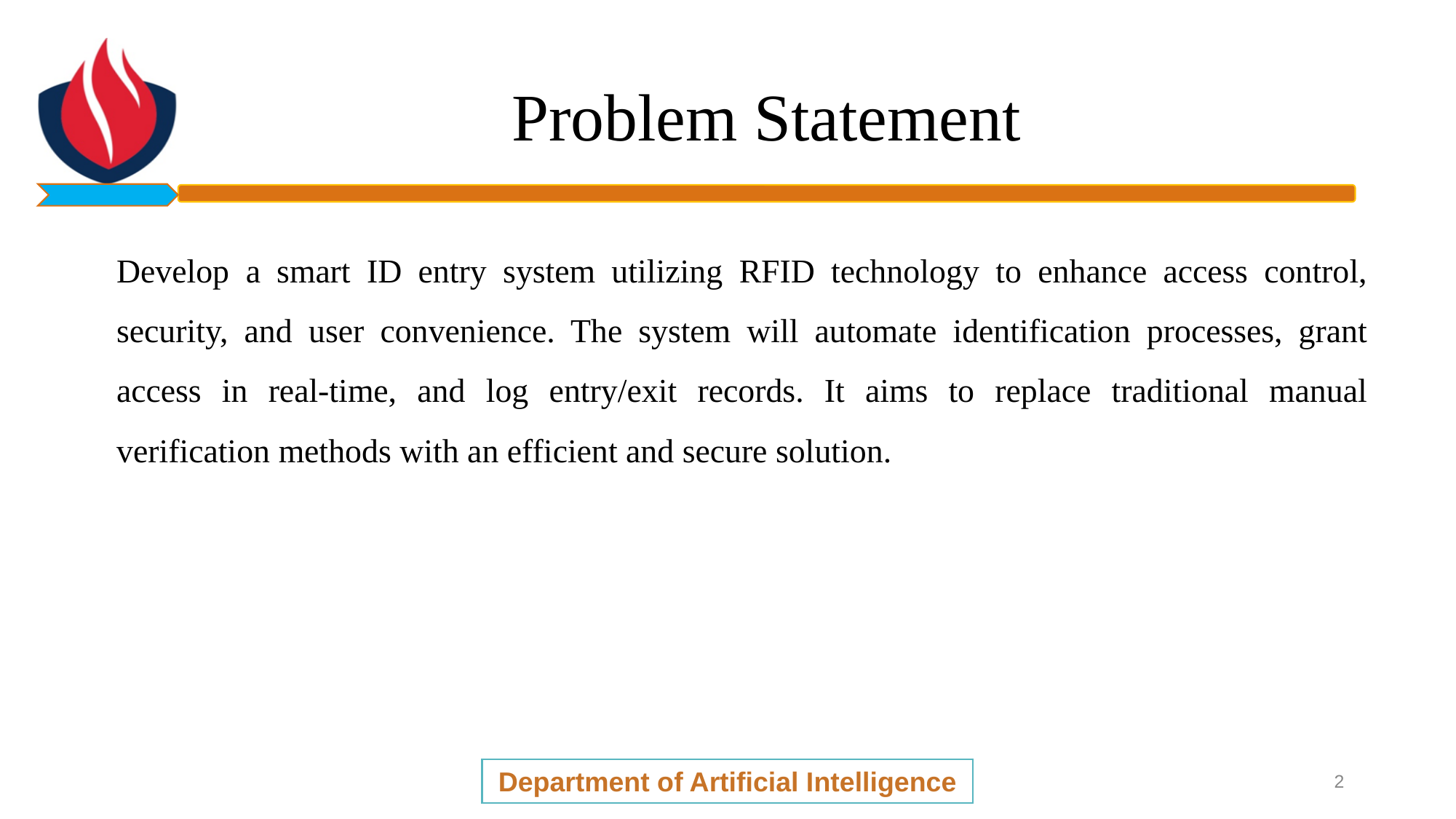

# Problem Statement
Develop a smart ID entry system utilizing RFID technology to enhance access control, security, and user convenience. The system will automate identification processes, grant access in real-time, and log entry/exit records. It aims to replace traditional manual verification methods with an efficient and secure solution.
Department of Artificial Intelligence
2